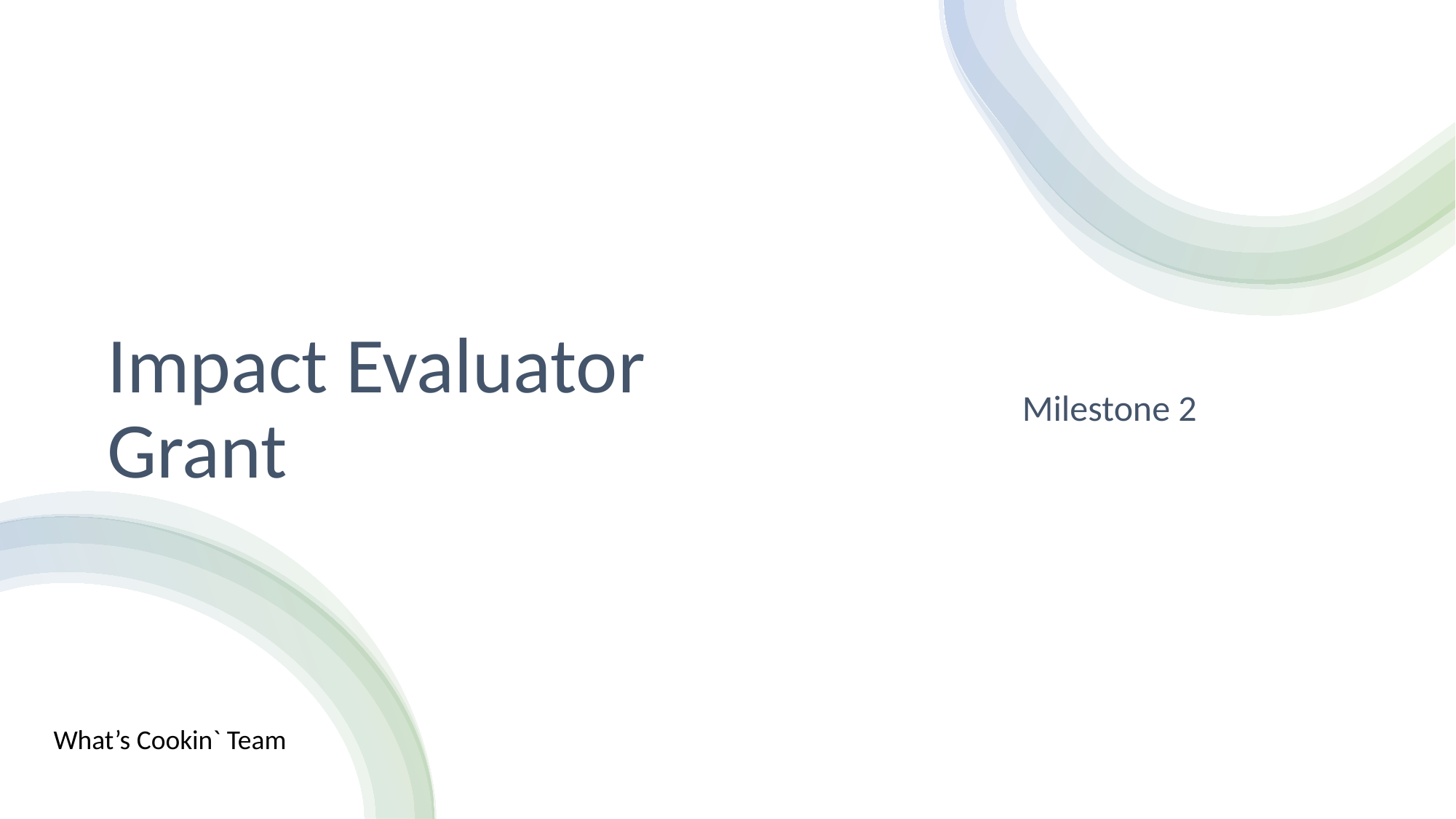

Milestone 2
# Impact Evaluator Grant

What’s Cookin` Team